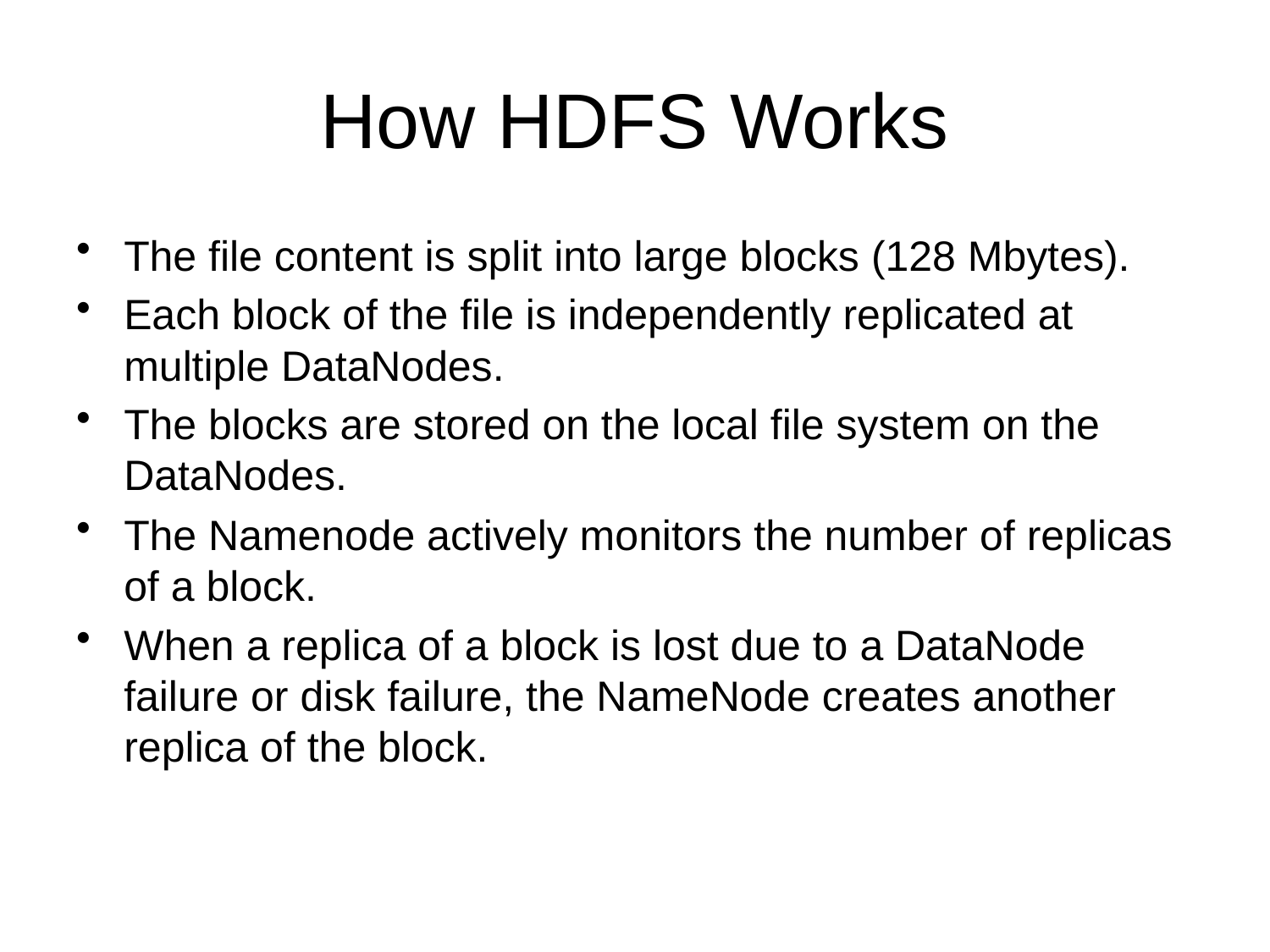

# How HDFS Works
The file content is split into large blocks (128 Mbytes).
Each block of the file is independently replicated at multiple DataNodes.
The blocks are stored on the local file system on the DataNodes.
The Namenode actively monitors the number of replicas of a block.
When a replica of a block is lost due to a DataNode failure or disk failure, the NameNode creates another replica of the block.